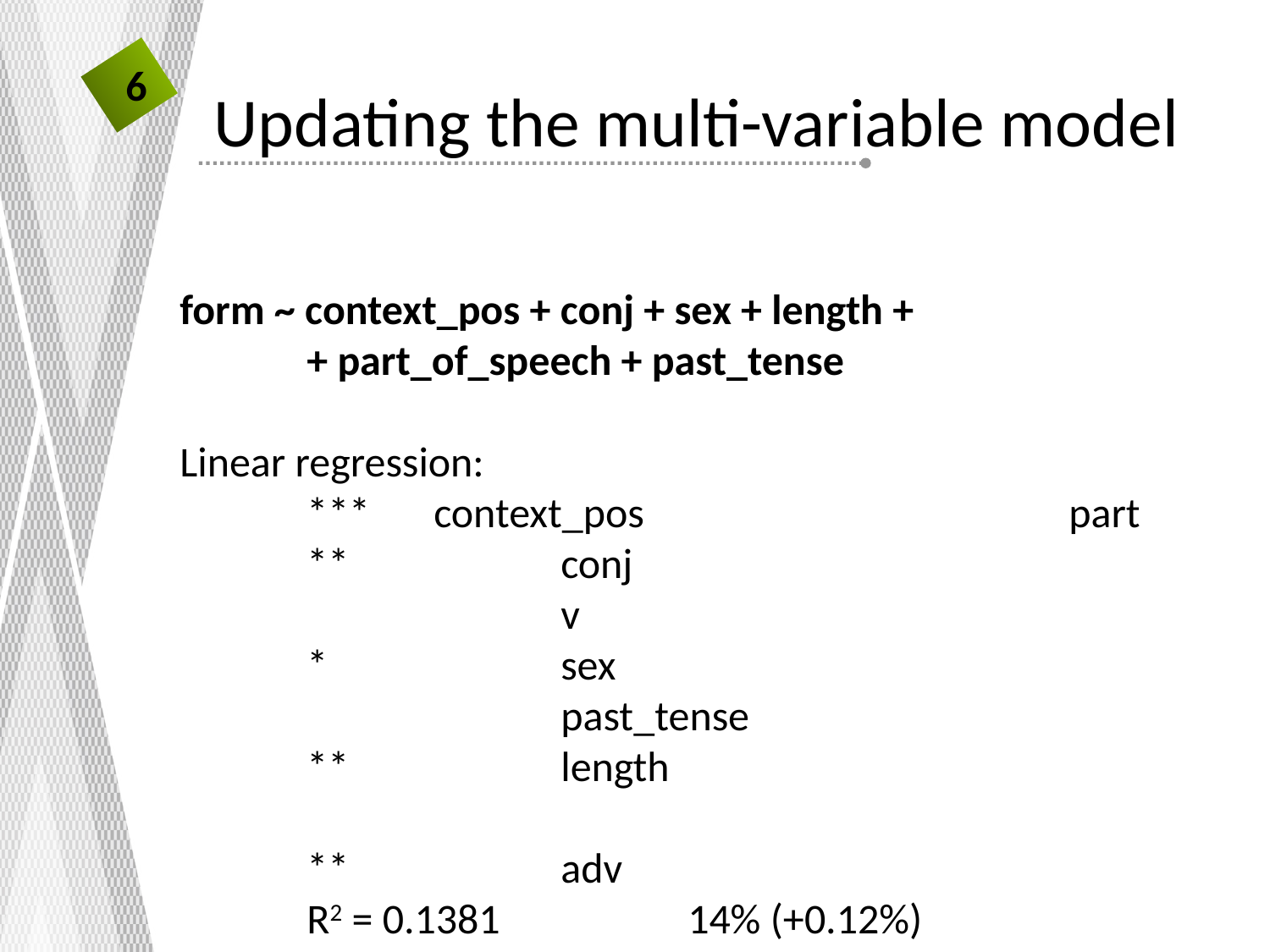

6

# Updating the multi-variable model
form ~ context_pos + conj + sex + length +
	+ part_of_speech + past_tense

Linear regression:
	***	context_pos				part
	**		conj							v
	*		sex						 	past_tense
	**		length
	**		adv
	R2 = 0.1381		14% (+0.12%)

Not worth it.